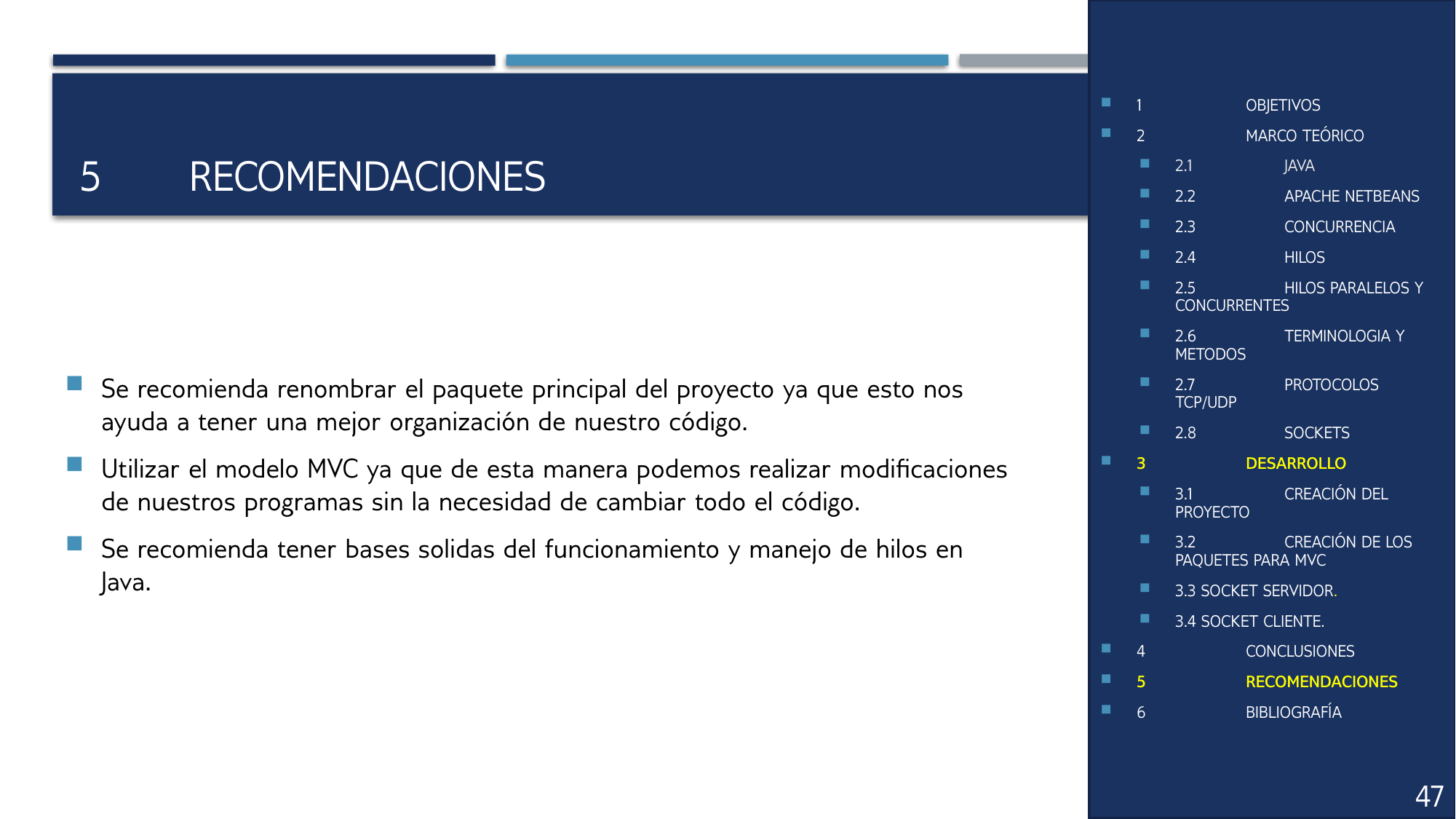

1	OBJETIVOS
2	MARCO TEÓRICO
2.1	JAVA
2.2	APACHE NETBEANS
2.3	CONCURRENCIA
2.4	HILOS
2.5	HILOS PARALELOS Y CONCURRENTES
2.6	TERMINOLOGIA Y METODOS
2.7	PROTOCOLOS TCP/UDP
2.8	SOCKETS
3	DESARROLLO
3.1	CREACIÓN DEL PROYECTO
3.2	CREACIÓN DE LOS PAQUETES PARA MVC
3.3 SOCKET SERVIDOR.
3.4 SOCKET CLIENTE.
4	CONCLUSIONES
5	RECOMENDACIONES
6	BIBLIOGRAFÍA
47
# 5	RECOMENDACIONES
Se recomienda renombrar el paquete principal del proyecto ya que esto nos ayuda a tener una mejor organización de nuestro código.
Utilizar el modelo MVC ya que de esta manera podemos realizar modificaciones de nuestros programas sin la necesidad de cambiar todo el código.
Se recomienda tener bases solidas del funcionamiento y manejo de hilos en Java.
36
27